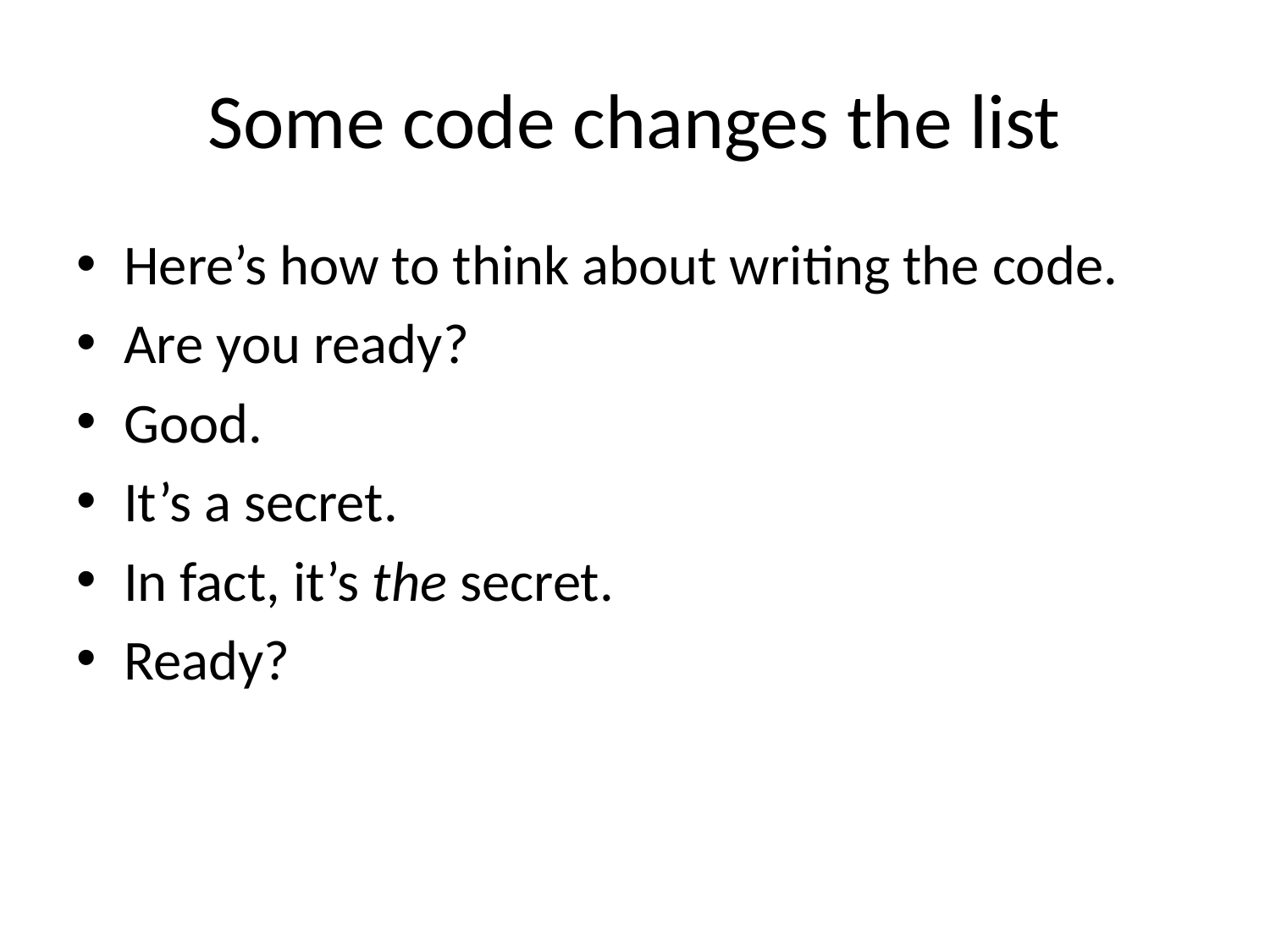

# Some code changes the list
Here’s how to think about writing the code.
Are you ready?
Good.
It’s a secret.
In fact, it’s the secret.
Ready?